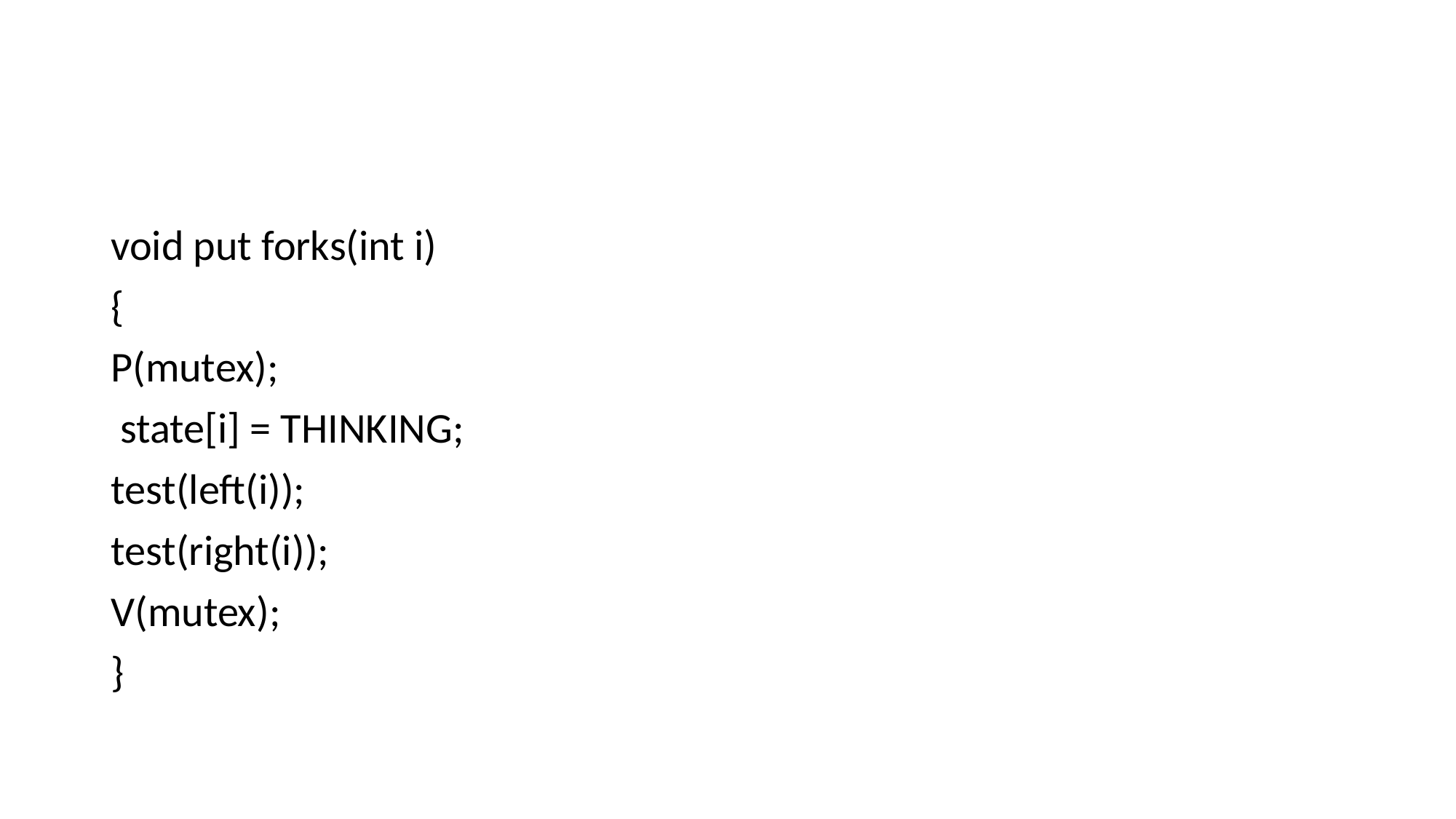

#
void put forks(int i)
{
P(mutex);
 state[i] = THINKING;
test(left(i));
test(right(i));
V(mutex);
}